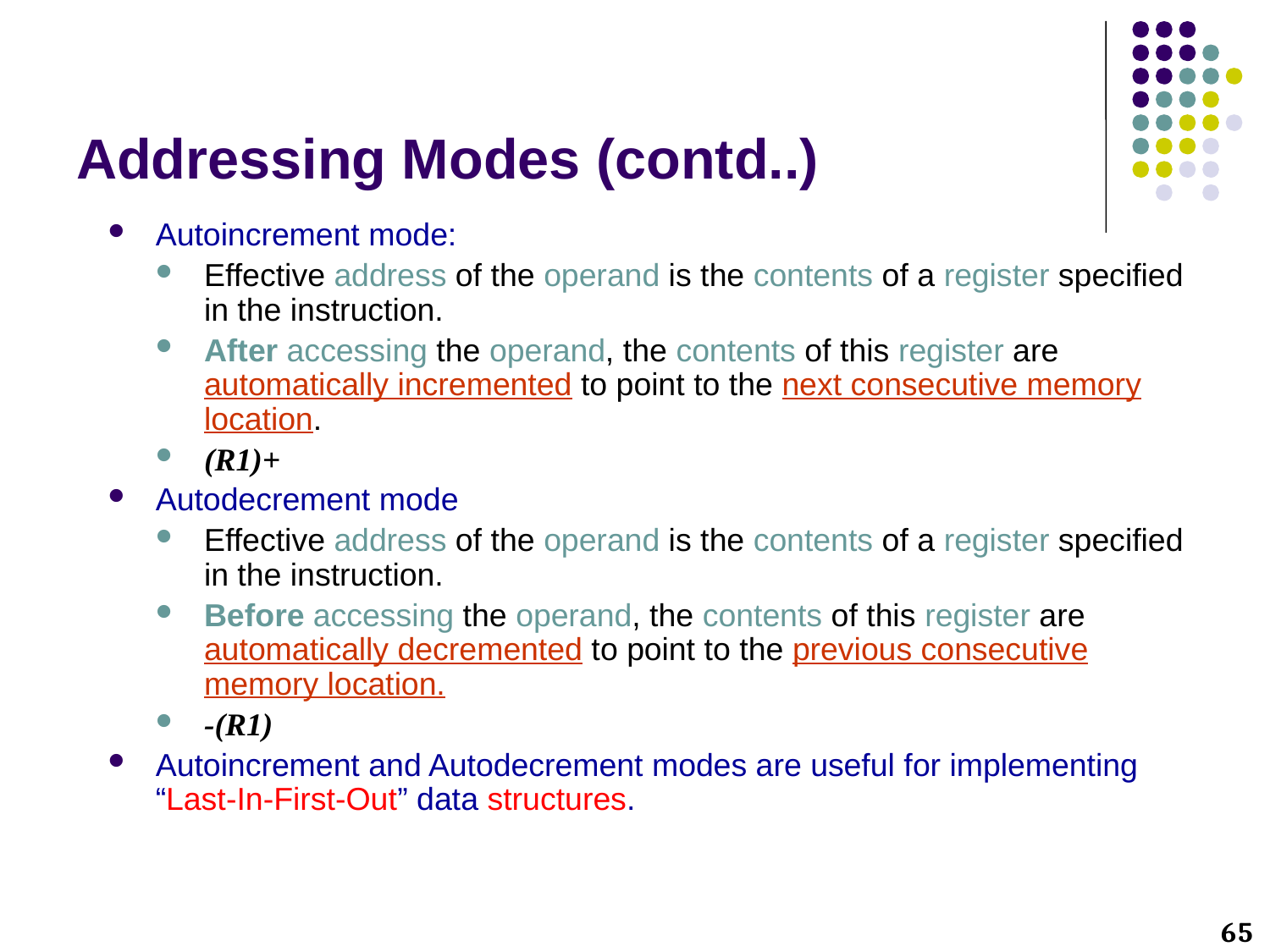

# Addressing Modes (contd..)

Autoincrement mode:
Effective address of the operand is the contents of a register specified in the instruction.
After accessing the operand, the contents of this register are automatically incremented to point to the next consecutive memory location.
(R1)+
Autodecrement mode
Effective address of the operand is the contents of a register specified in the instruction.
Before accessing the operand, the contents of this register are automatically decremented to point to the previous consecutive memory location.
-(R1)
Autoincrement and Autodecrement modes are useful for implementing “Last-In-First-Out” data structures.

65